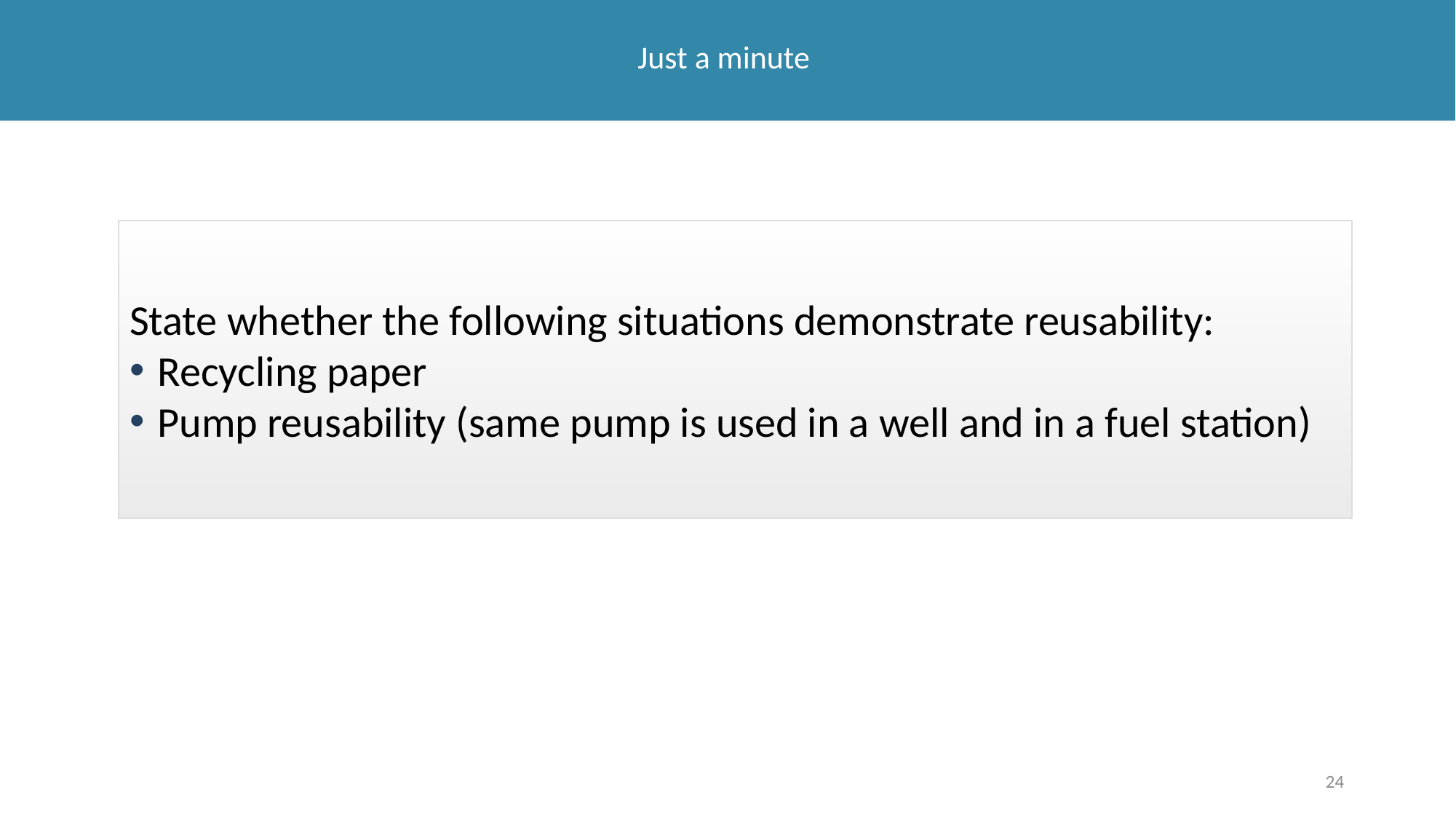

# Just a minute
State whether the following situations demonstrate reusability:
Recycling paper
Pump reusability (same pump is used in a well and in a fuel station)
24